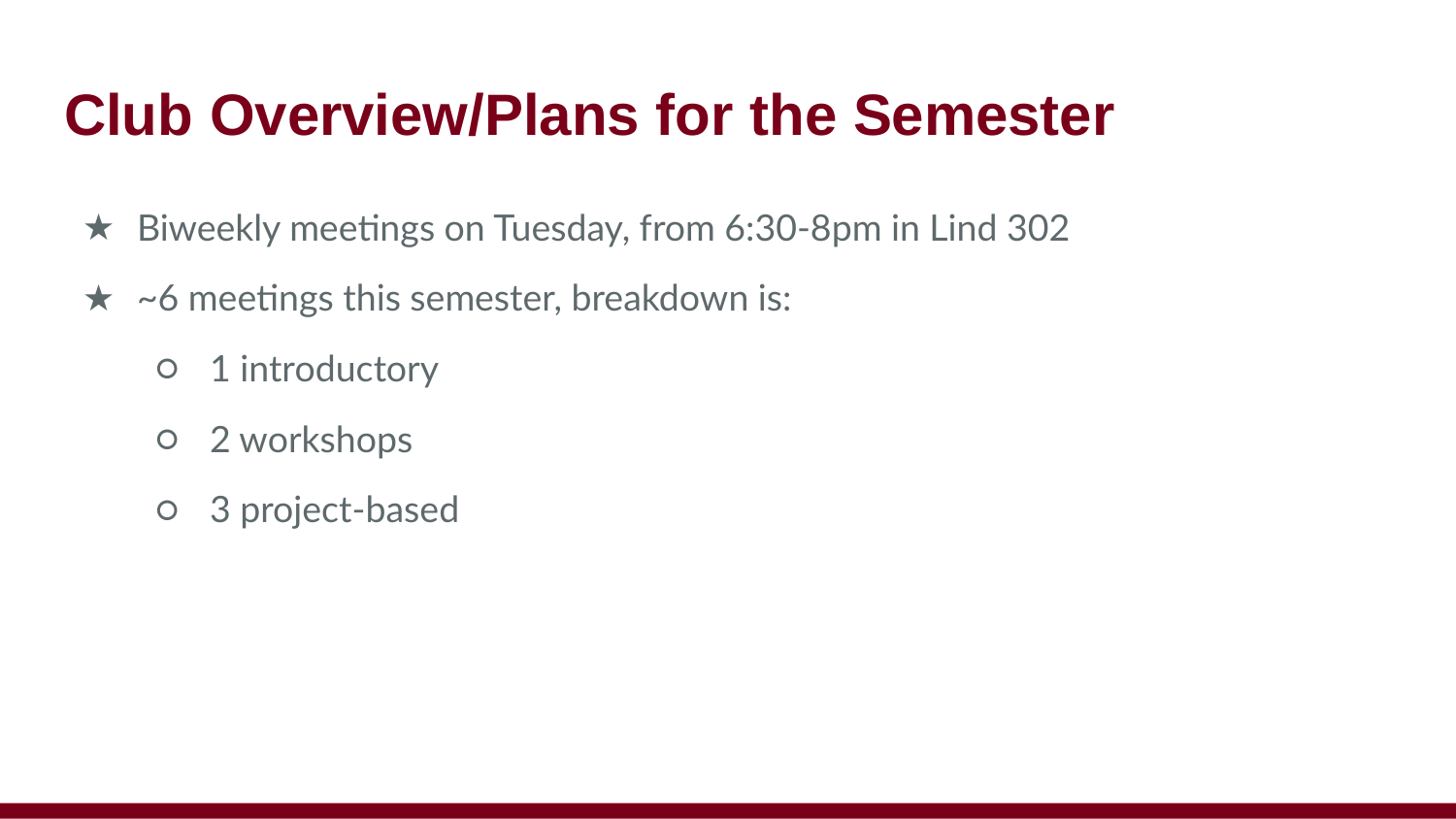

# Club Overview/Plans for the Semester
Biweekly meetings on Tuesday, from 6:30-8pm in Lind 302
~6 meetings this semester, breakdown is:
1 introductory
2 workshops
3 project-based